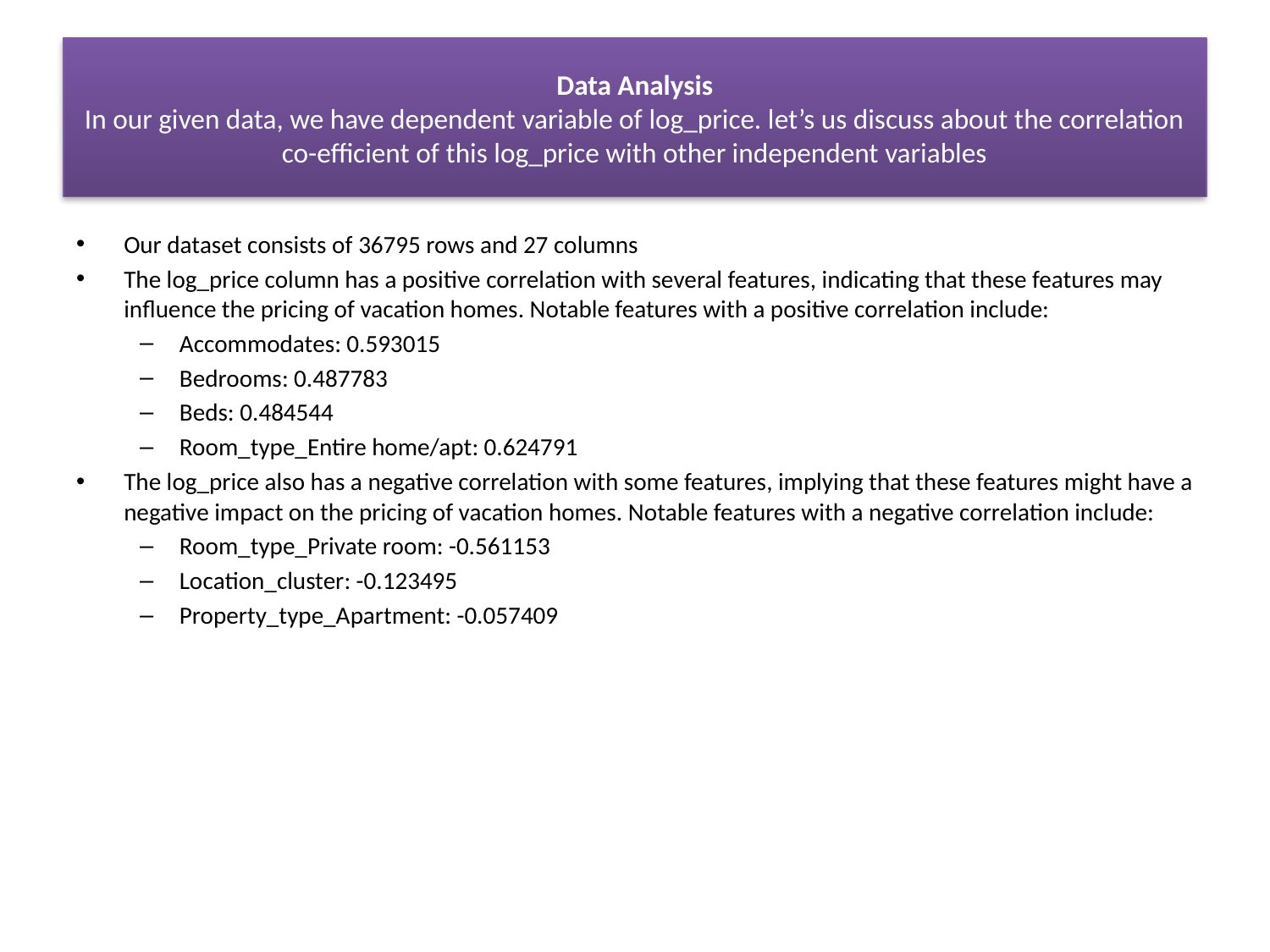

# Data Analysis In our given data, we have dependent variable of log_price. let’s us discuss about the correlation co-efficient of this log_price with other independent variables
Our dataset consists of 36795 rows and 27 columns
The log_price column has a positive correlation with several features, indicating that these features may influence the pricing of vacation homes. Notable features with a positive correlation include:
Accommodates: 0.593015
Bedrooms: 0.487783
Beds: 0.484544
Room_type_Entire home/apt: 0.624791
The log_price also has a negative correlation with some features, implying that these features might have a negative impact on the pricing of vacation homes. Notable features with a negative correlation include:
Room_type_Private room: -0.561153
Location_cluster: -0.123495
Property_type_Apartment: -0.057409